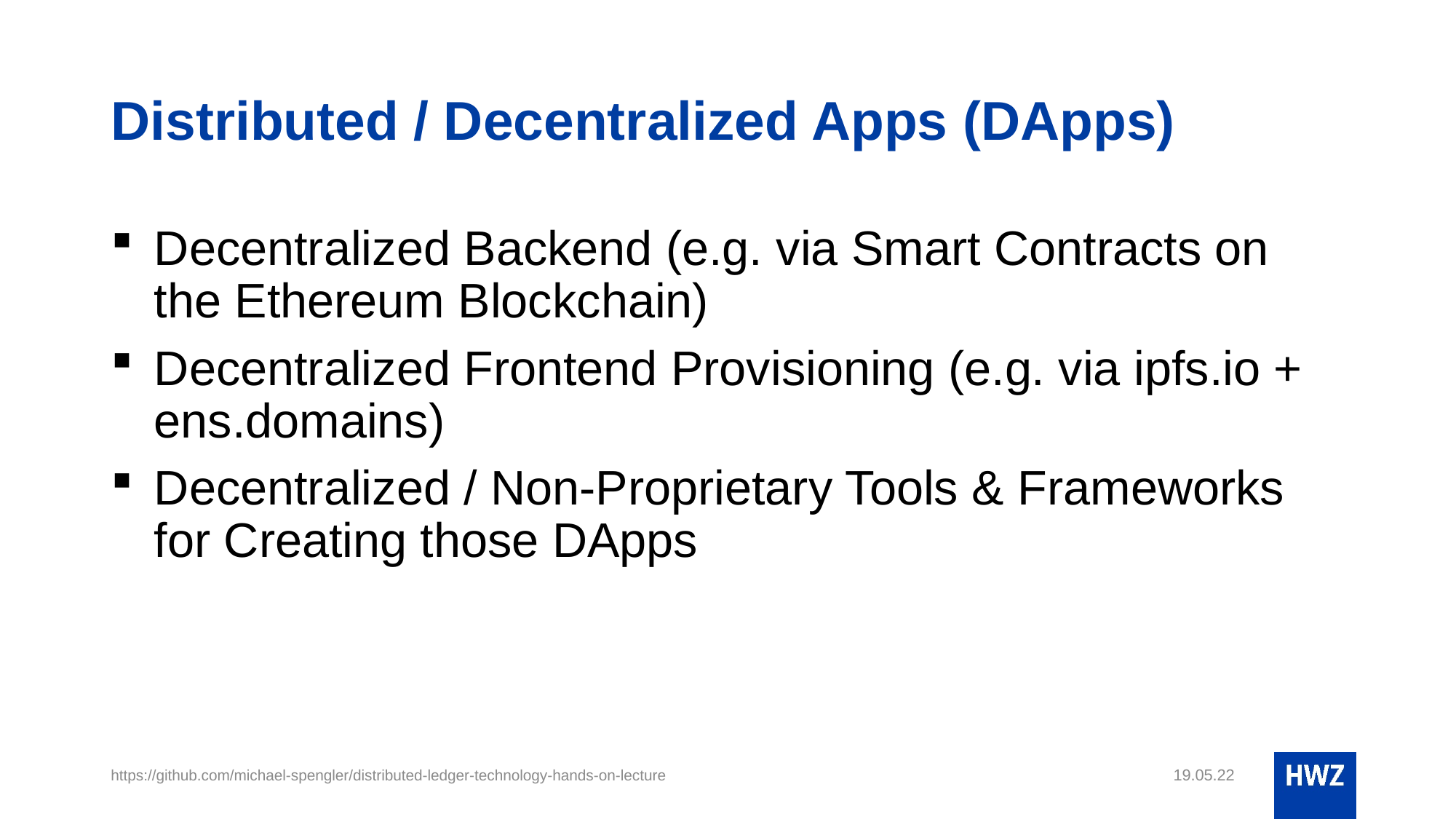

# Distributed / Decentralized Apps (DApps)
Decentralized Backend (e.g. via Smart Contracts on the Ethereum Blockchain)
Decentralized Frontend Provisioning (e.g. via ipfs.io + ens.domains)
Decentralized / Non-Proprietary Tools & Frameworks for Creating those DApps

https://github.com/michael-spengler/distributed-ledger-technology-hands-on-lecture
19.05.22